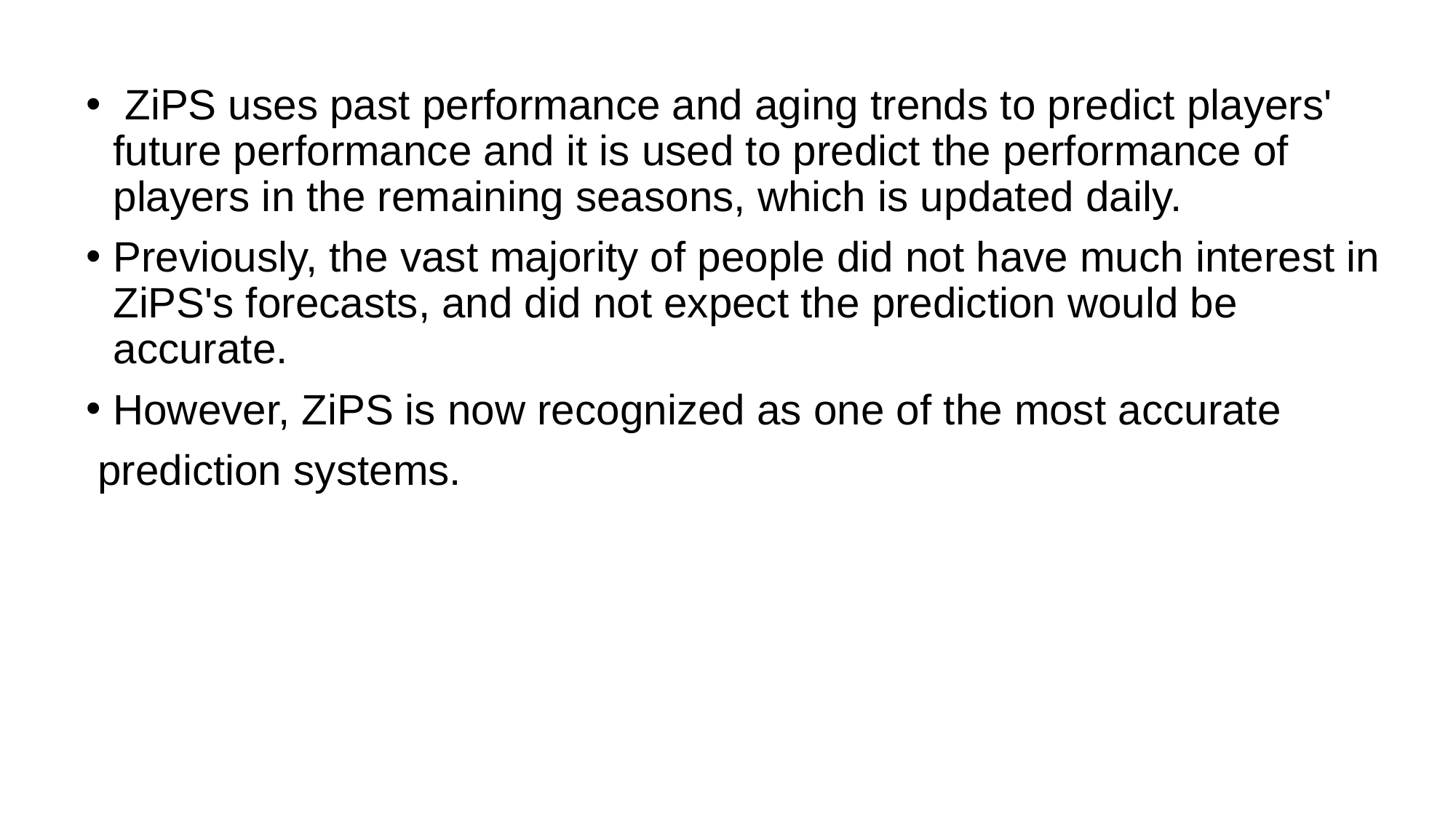

ZiPS uses past performance and aging trends to predict players' future performance and it is used to predict the performance of players in the remaining seasons, which is updated daily.
Previously, the vast majority of people did not have much interest in ZiPS's forecasts, and did not expect the prediction would be accurate.
However, ZiPS is now recognized as one of the most accurate
 prediction systems.